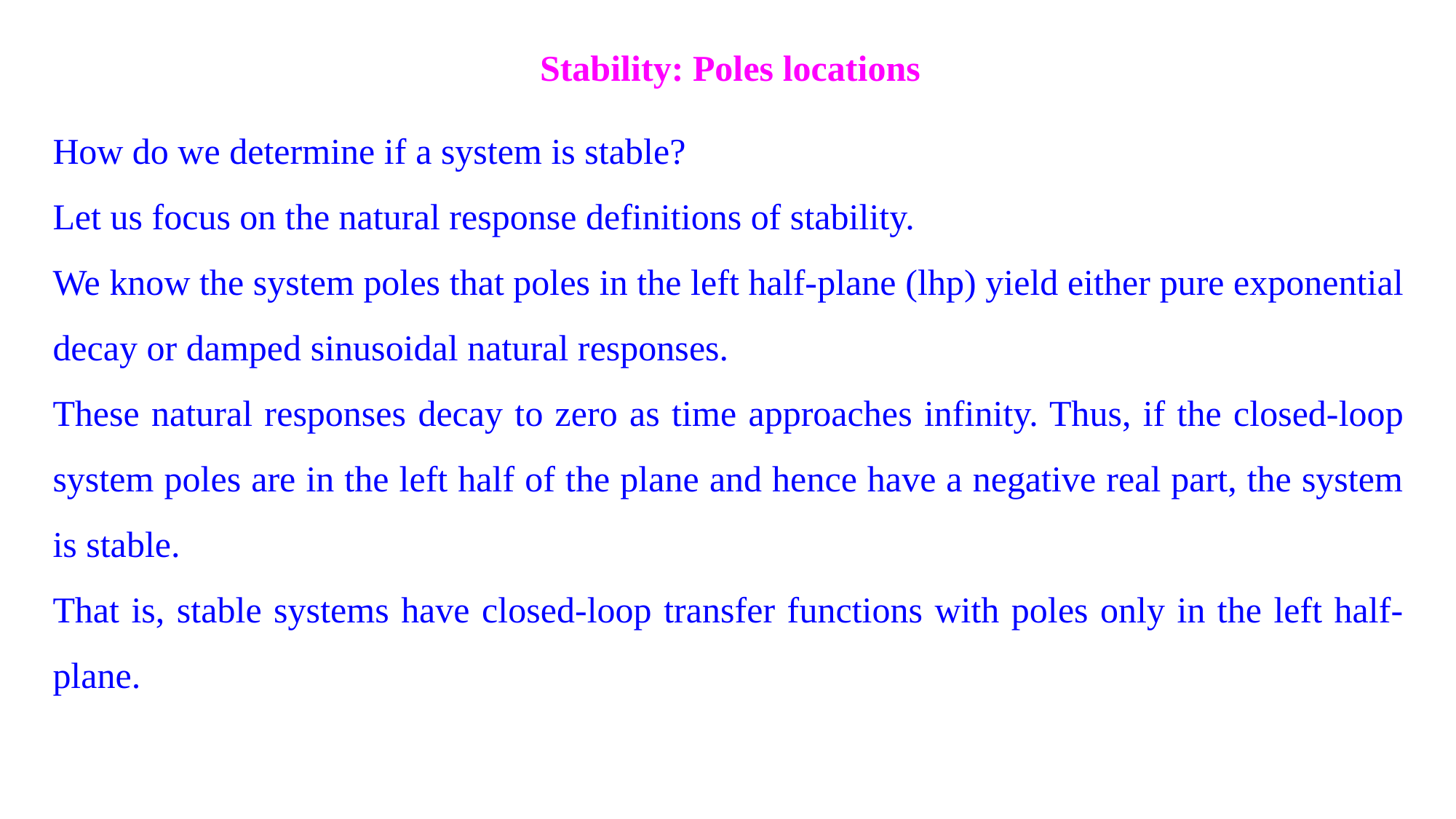

Stability: Poles locations
How do we determine if a system is stable?
Let us focus on the natural response definitions of stability.
We know the system poles that poles in the left half-plane (lhp) yield either pure exponential decay or damped sinusoidal natural responses.
These natural responses decay to zero as time approaches infinity. Thus, if the closed-loop system poles are in the left half of the plane and hence have a negative real part, the system is stable.
That is, stable systems have closed-loop transfer functions with poles only in the left half-plane.